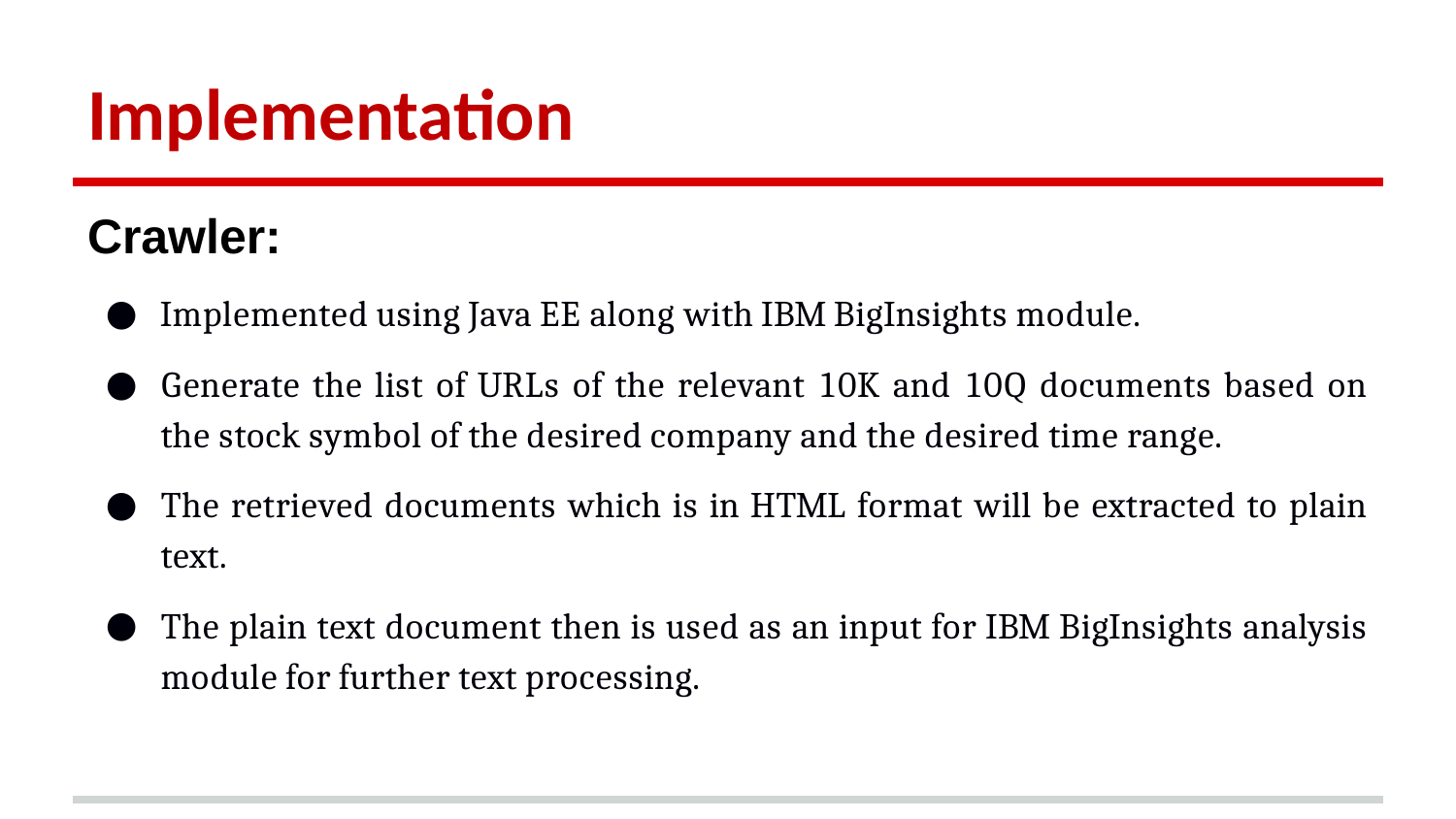

# Implementation
Crawler:
Implemented using Java EE along with IBM BigInsights module.
Generate the list of URLs of the relevant 10K and 10Q documents based on the stock symbol of the desired company and the desired time range.
The retrieved documents which is in HTML format will be extracted to plain text.
The plain text document then is used as an input for IBM BigInsights analysis module for further text processing.